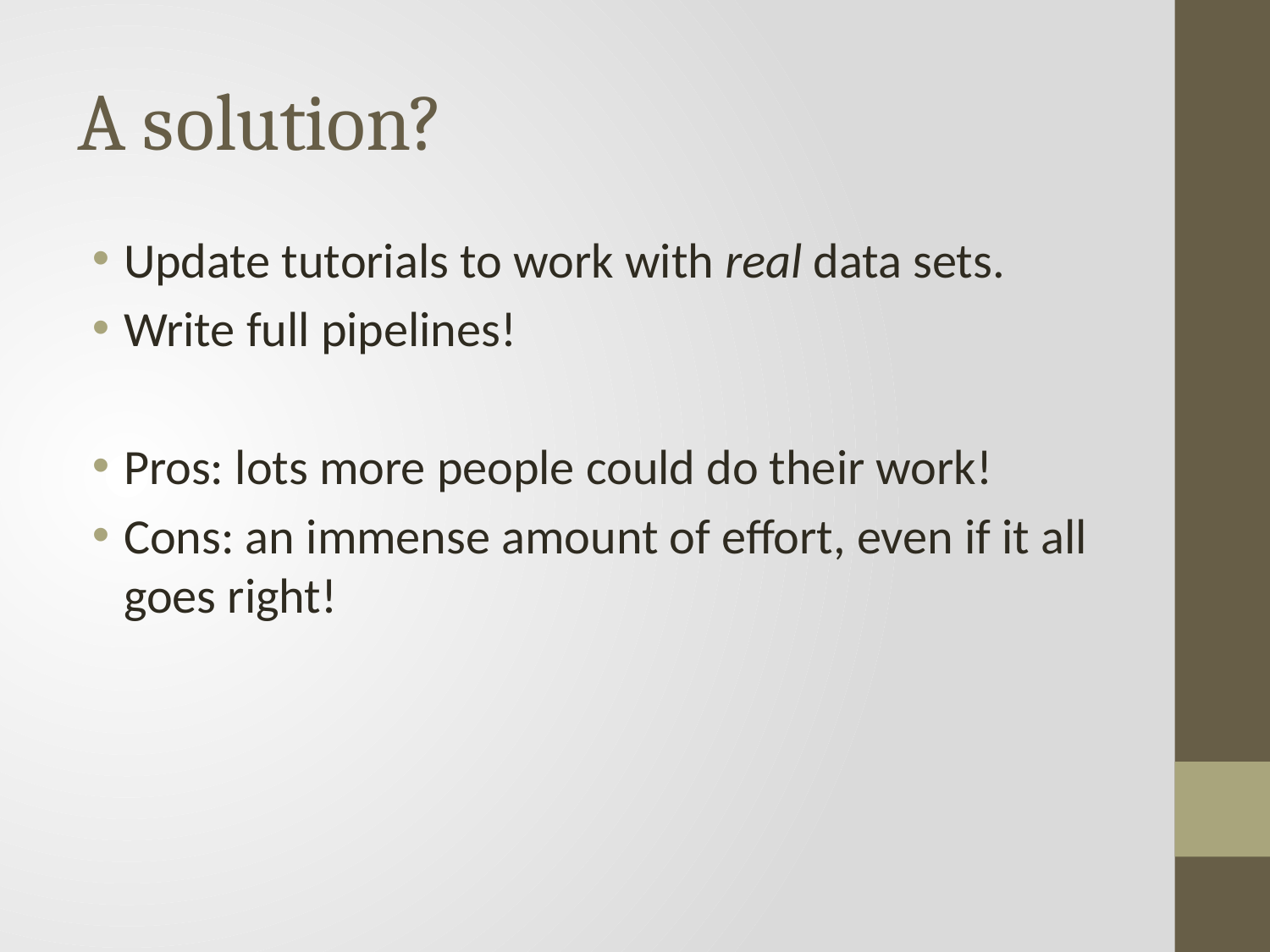

# A solution?
Update tutorials to work with real data sets.
Write full pipelines!

Pros: lots more people could do their work!
Cons: an immense amount of effort, even if it all goes right!